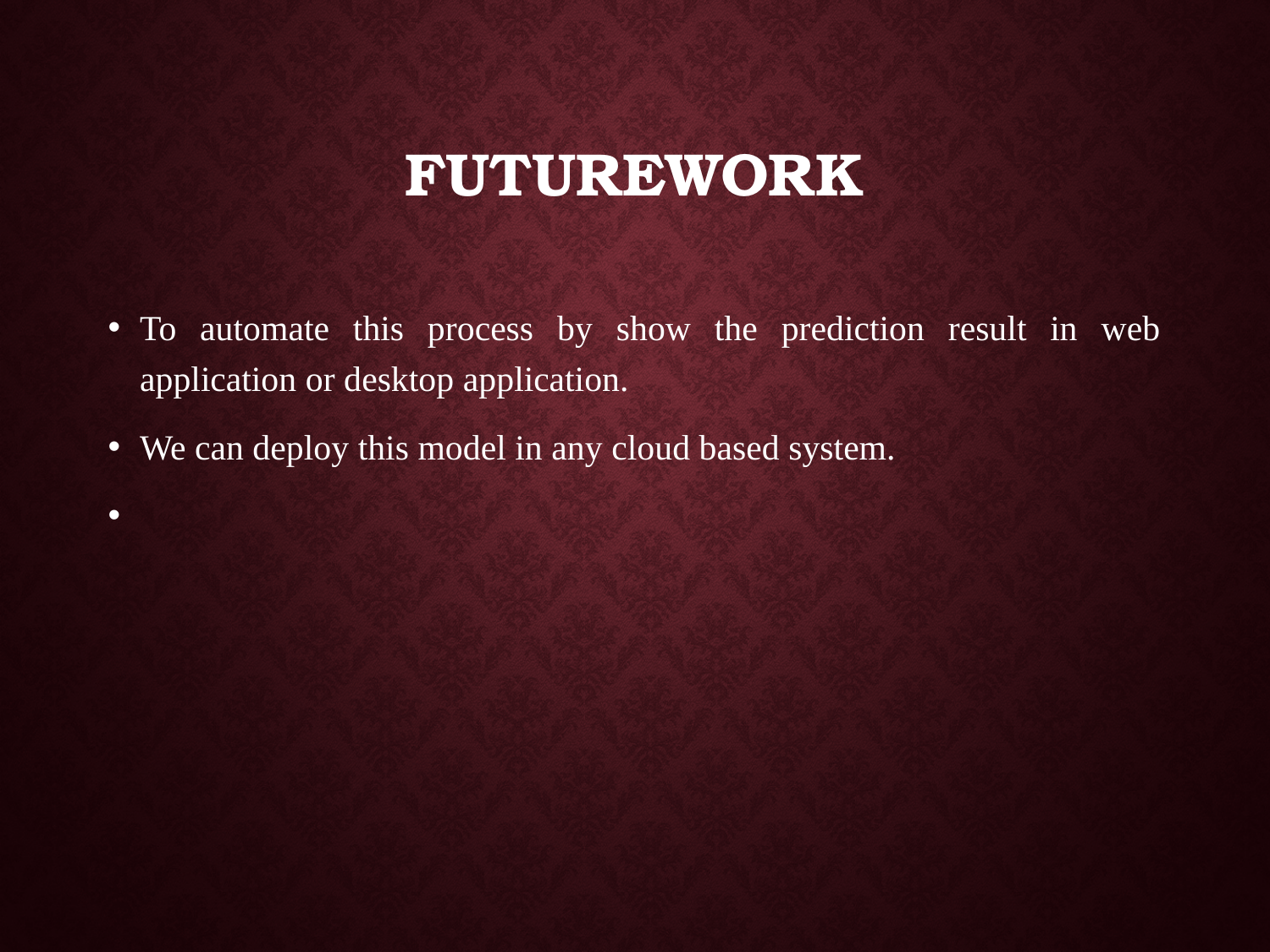

# Futurework
To automate this process by show the prediction result in web application or desktop application.
We can deploy this model in any cloud based system.